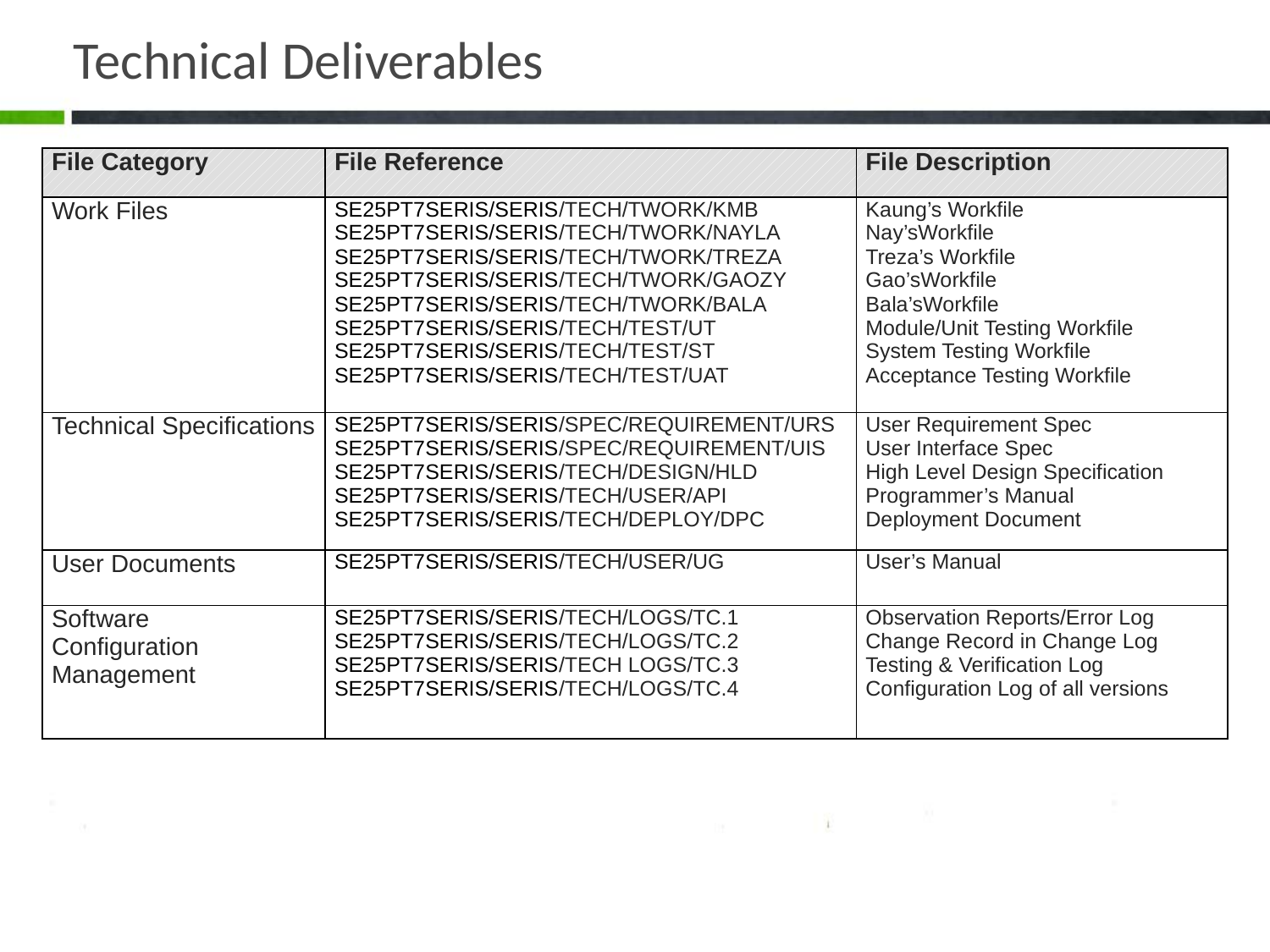

# Technical Deliverables
| File Category | File Reference | File Description |
| --- | --- | --- |
| Work Files | SE25PT7SERIS/SERIS/TECH/TWORK/KMB SE25PT7SERIS/SERIS/TECH/TWORK/NAYLA SE25PT7SERIS/SERIS/TECH/TWORK/TREZA SE25PT7SERIS/SERIS/TECH/TWORK/GAOZY SE25PT7SERIS/SERIS/TECH/TWORK/BALA SE25PT7SERIS/SERIS/TECH/TEST/UT SE25PT7SERIS/SERIS/TECH/TEST/ST SE25PT7SERIS/SERIS/TECH/TEST/UAT | Kaung’s Workfile Nay’sWorkfile Treza’s Workfile Gao’sWorkfile Bala’sWorkfile Module/Unit Testing Workfile System Testing Workfile Acceptance Testing Workfile |
| Technical Specifications | SE25PT7SERIS/SERIS/SPEC/REQUIREMENT/URS SE25PT7SERIS/SERIS/SPEC/REQUIREMENT/UIS SE25PT7SERIS/SERIS/TECH/DESIGN/HLD SE25PT7SERIS/SERIS/TECH/USER/API SE25PT7SERIS/SERIS/TECH/DEPLOY/DPC | User Requirement Spec User Interface Spec High Level Design Specification Programmer’s Manual Deployment Document |
| User Documents | SE25PT7SERIS/SERIS/TECH/USER/UG | User’s Manual |
| Software Configuration Management | SE25PT7SERIS/SERIS/TECH/LOGS/TC.1 SE25PT7SERIS/SERIS/TECH/LOGS/TC.2 SE25PT7SERIS/SERIS/TECH LOGS/TC.3 SE25PT7SERIS/SERIS/TECH/LOGS/TC.4 | Observation Reports/Error Log Change Record in Change Log Testing & Verification Log Configuration Log of all versions |